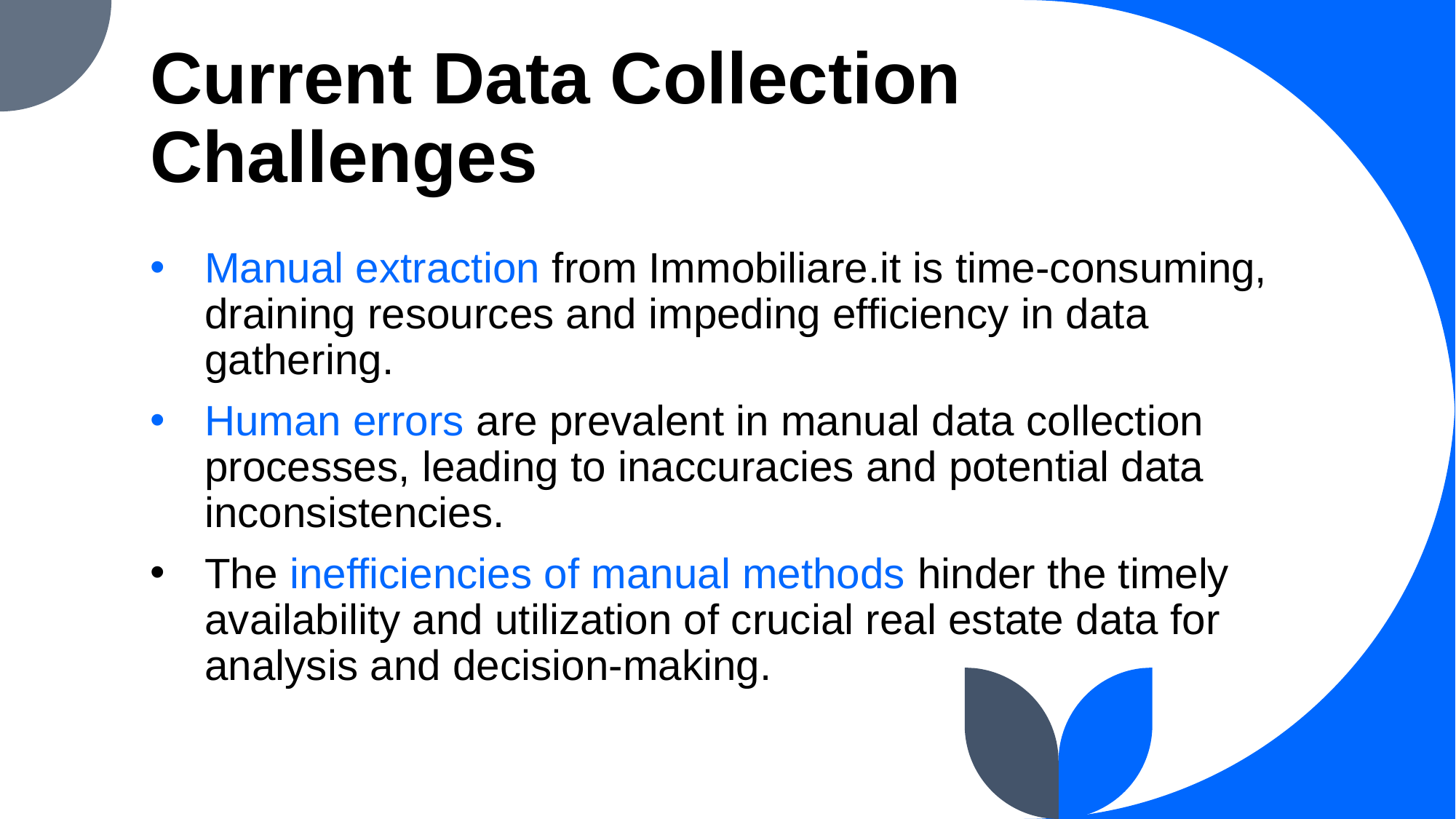

# Current Data Collection Challenges
Manual extraction from Immobiliare.it is time-consuming, draining resources and impeding efficiency in data gathering.
Human errors are prevalent in manual data collection processes, leading to inaccuracies and potential data inconsistencies.
The inefficiencies of manual methods hinder the timely availability and utilization of crucial real estate data for analysis and decision-making.